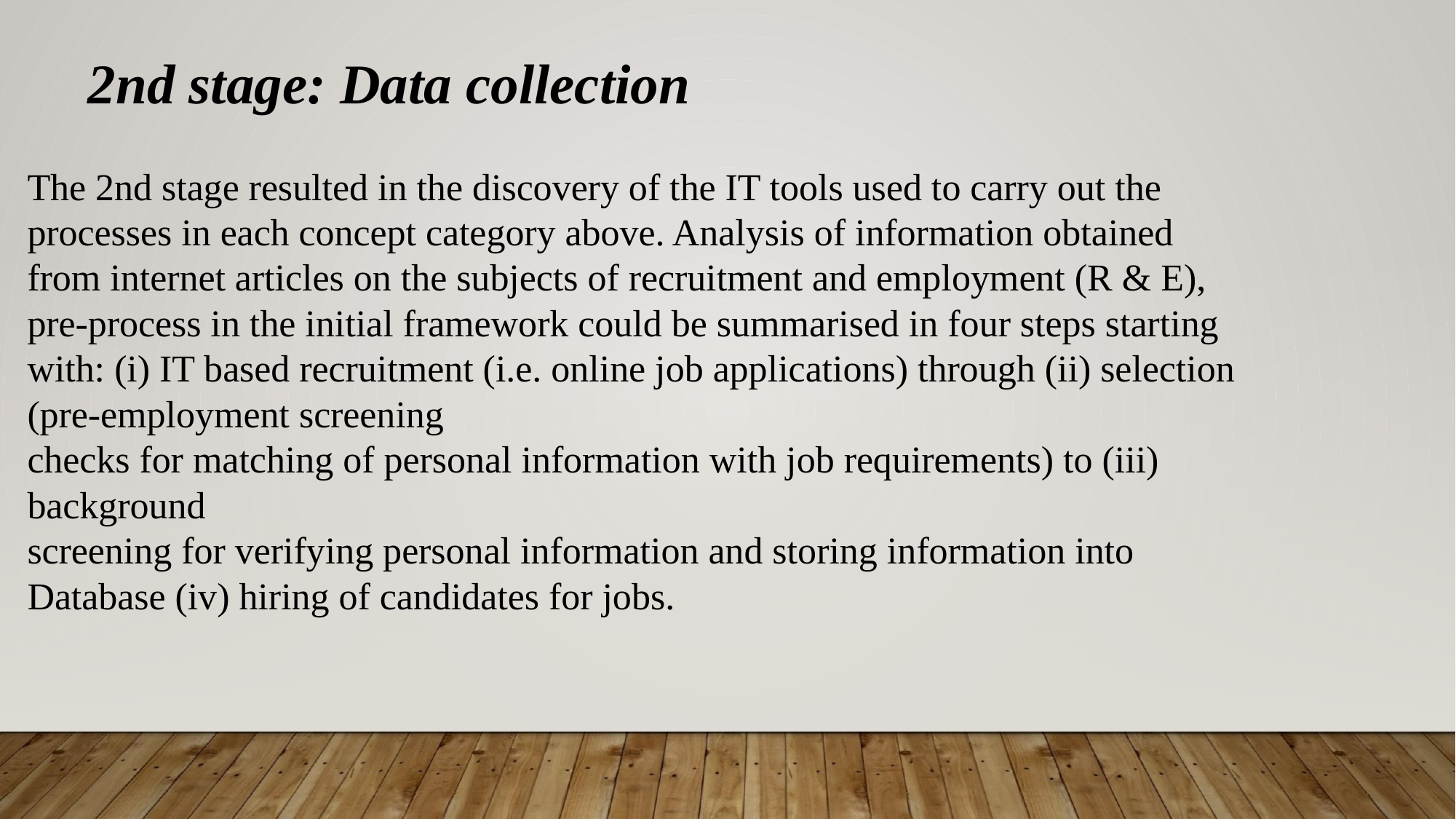

2nd stage: Data collection
The 2nd stage resulted in the discovery of the IT tools used to carry out the processes in each concept category above. Analysis of information obtained from internet articles on the subjects of recruitment and employment (R & E), pre-process in the initial framework could be summarised in four steps starting with: (i) IT based recruitment (i.e. online job applications) through (ii) selection (pre-employment screening
checks for matching of personal information with job requirements) to (iii) background
screening for verifying personal information and storing information into Database (iv) hiring of candidates for jobs.